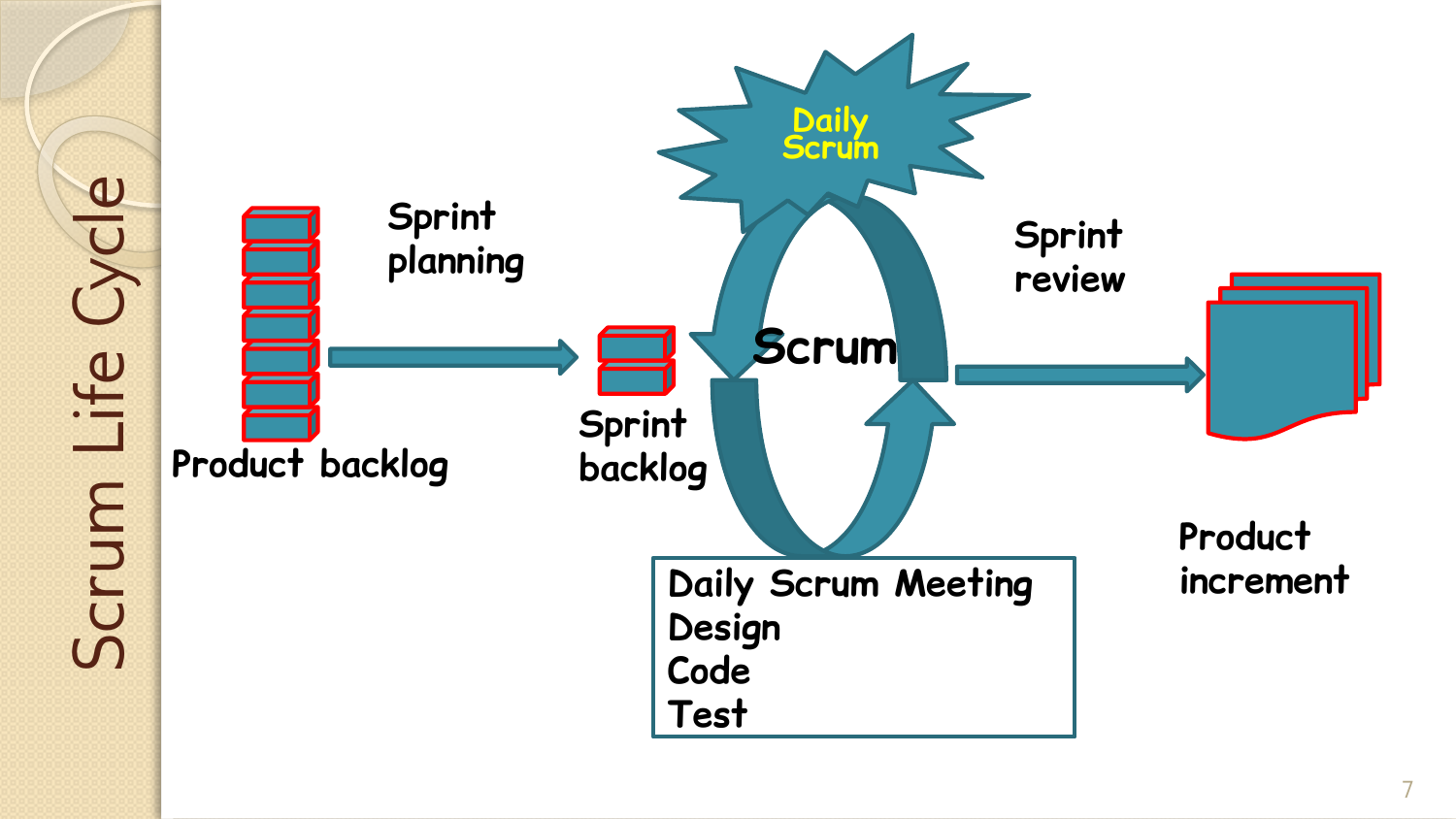

Daily Scrum
Sprint
planning

Sprint
review

Scrum

Sprint
backlog

Product backlog
Scrum Life Cycle
Product
increment

Daily Scrum Meeting
Design
Code
Test

7